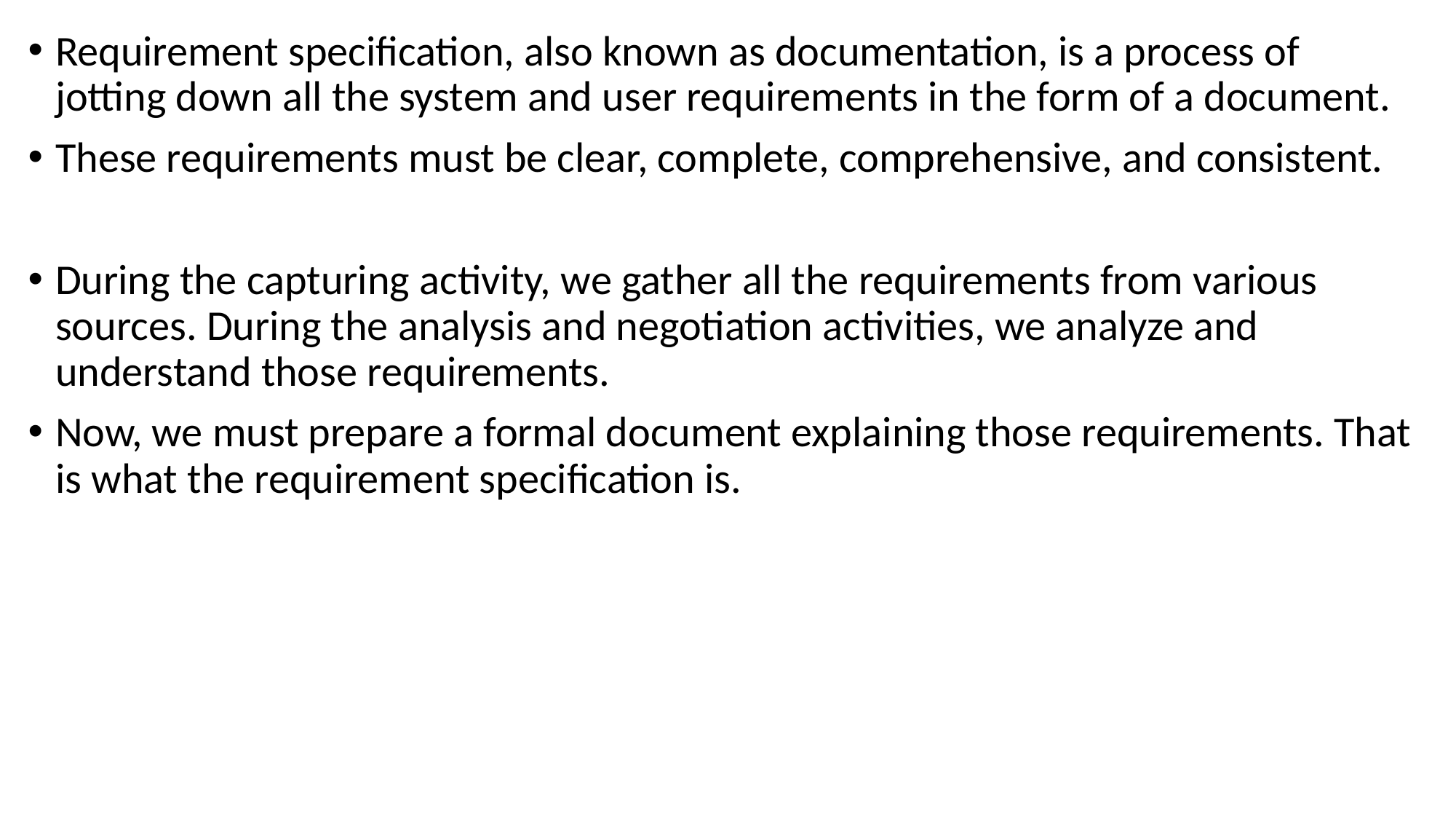

Requirement specification, also known as documentation, is a process of jotting down all the system and user requirements in the form of a document.
These requirements must be clear, complete, comprehensive, and consistent.

During the capturing activity, we gather all the requirements from various sources. During the analysis and negotiation activities, we analyze and understand those requirements.
Now, we must prepare a formal document explaining those requirements. That is what the requirement specification is.